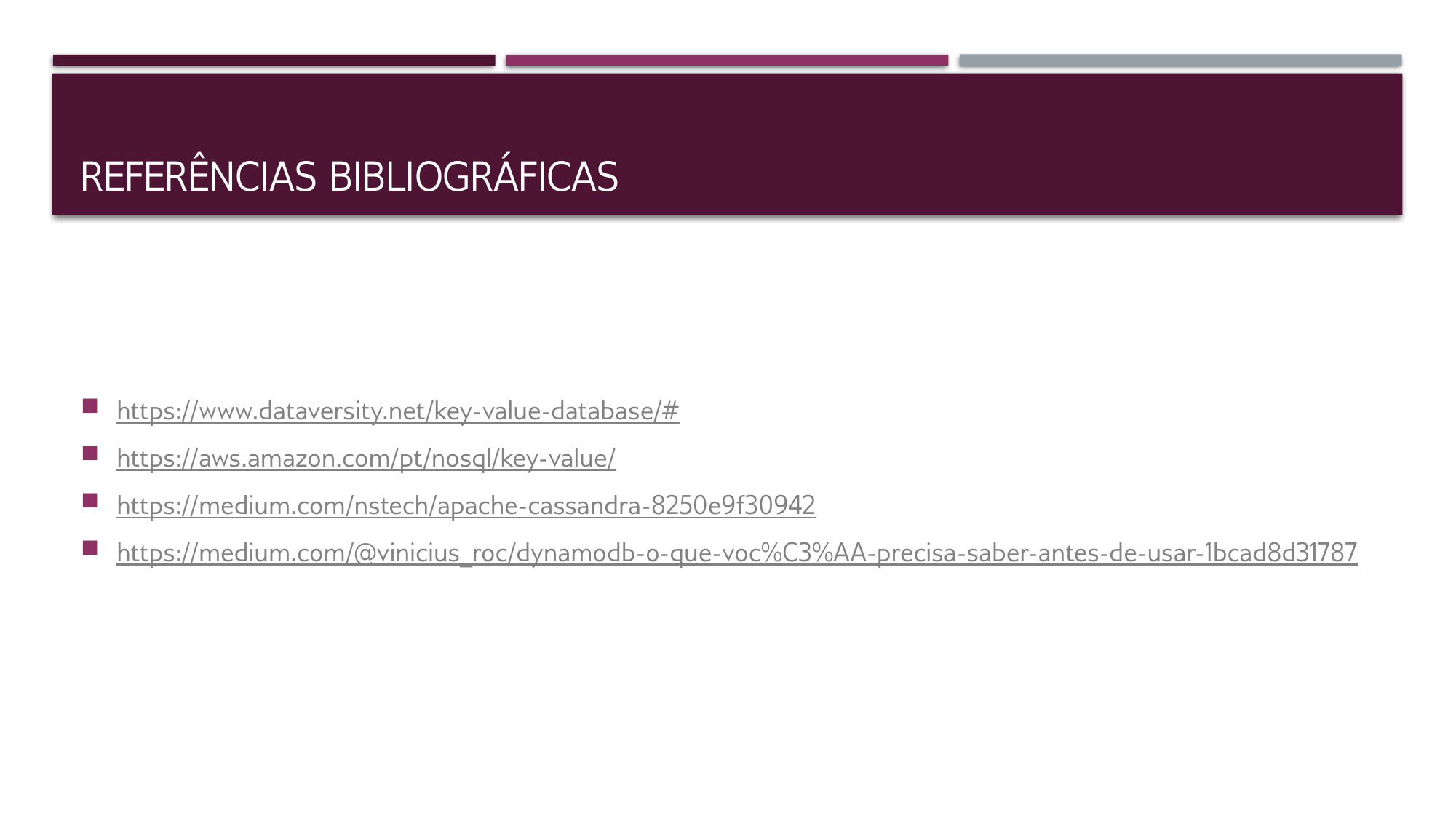

# Referências BIbliográficas
https://www.dataversity.net/key-value-database/#
https://aws.amazon.com/pt/nosql/key-value/
https://medium.com/nstech/apache-cassandra-8250e9f30942
https://medium.com/@vinicius_roc/dynamodb-o-que-voc%C3%AA-precisa-saber-antes-de-usar-1bcad8d31787